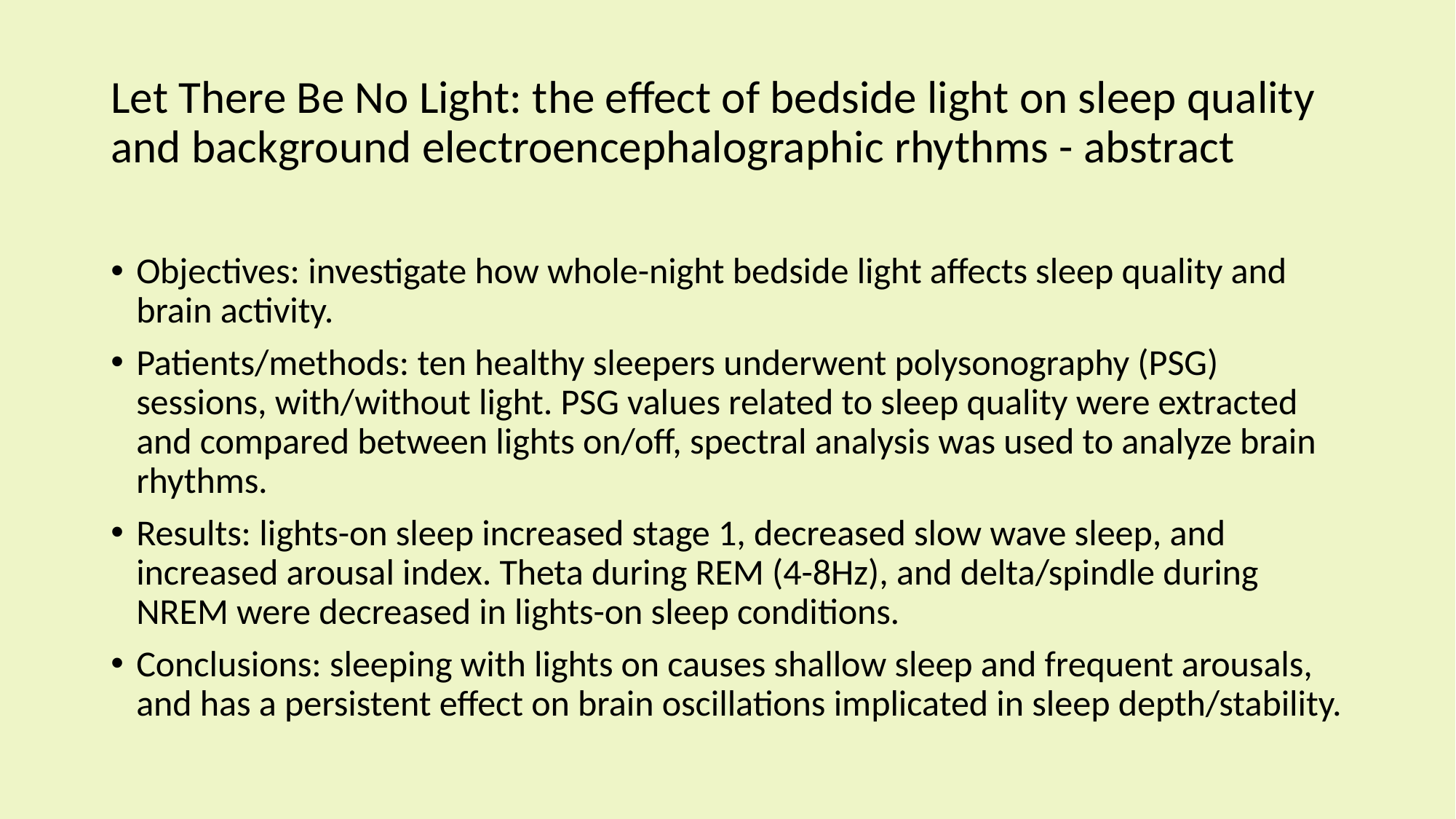

# Let There Be No Light: the effect of bedside light on sleep quality and background electroencephalographic rhythms - abstract
Objectives: investigate how whole-night bedside light affects sleep quality and brain activity.
Patients/methods: ten healthy sleepers underwent polysonography (PSG) sessions, with/without light. PSG values related to sleep quality were extracted and compared between lights on/off, spectral analysis was used to analyze brain rhythms.
Results: lights-on sleep increased stage 1, decreased slow wave sleep, and increased arousal index. Theta during REM (4-8Hz), and delta/spindle during NREM were decreased in lights-on sleep conditions.
Conclusions: sleeping with lights on causes shallow sleep and frequent arousals, and has a persistent effect on brain oscillations implicated in sleep depth/stability.